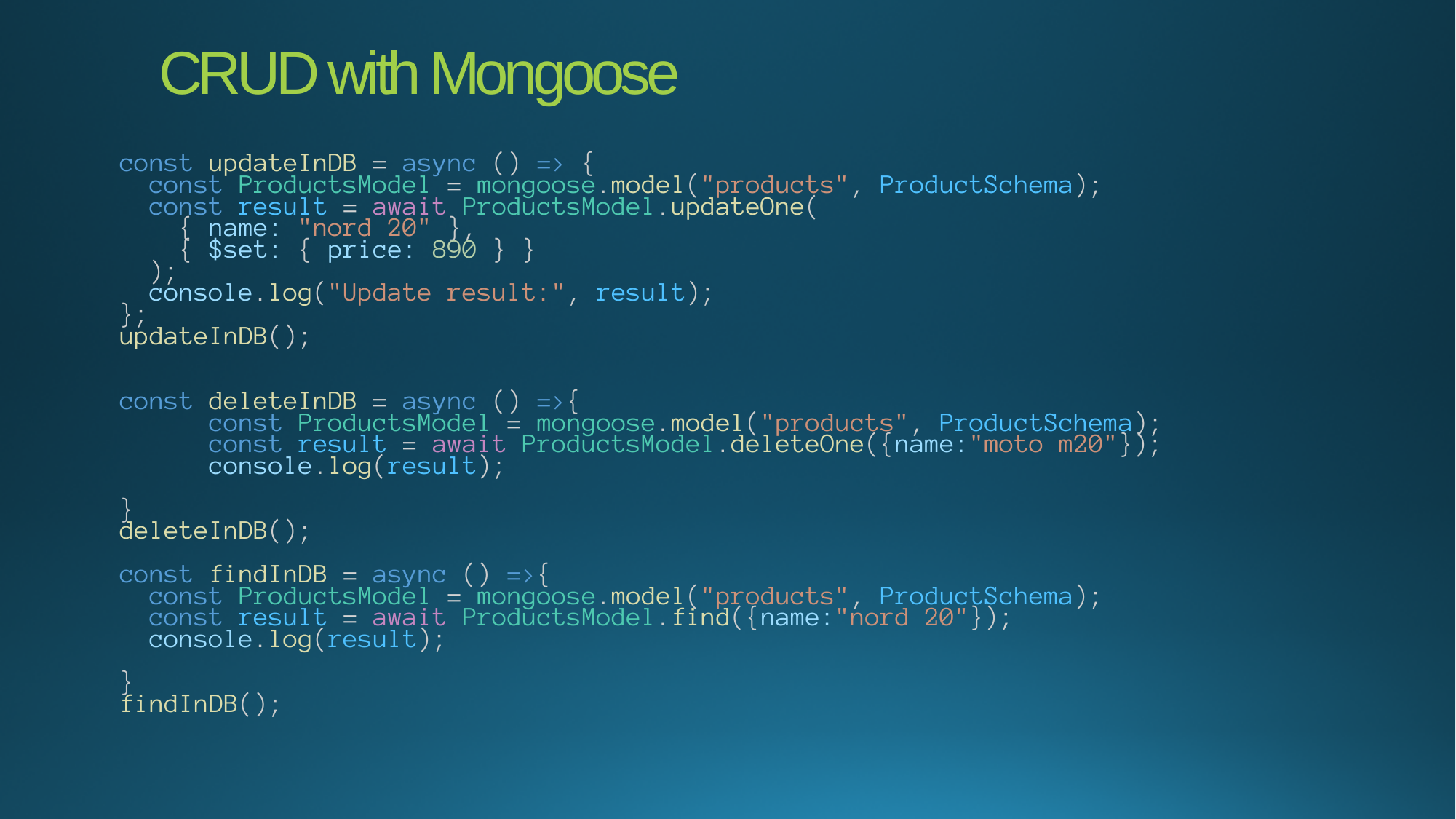

# CRUD with Mongoose

const updateInDB = async () => {
  const ProductsModel = mongoose.model("products", ProductSchema);
  const result = await ProductsModel.updateOne(
    { name: "nord 20" },
    { $set: { price: 890 } }
  );
  console.log("Update result:", result);
};
updateInDB();

const deleteInDB = async () =>{
      const ProductsModel = mongoose.model("products", ProductSchema);
      const result = await ProductsModel.deleteOne({name:"moto m20"});
      console.log(result);
}
deleteInDB();

const findInDB = async () =>{
  const ProductsModel = mongoose.model("products", ProductSchema);
  const result = await ProductsModel.find({name:"nord 20"});
  console.log(result);
}
findInDB();